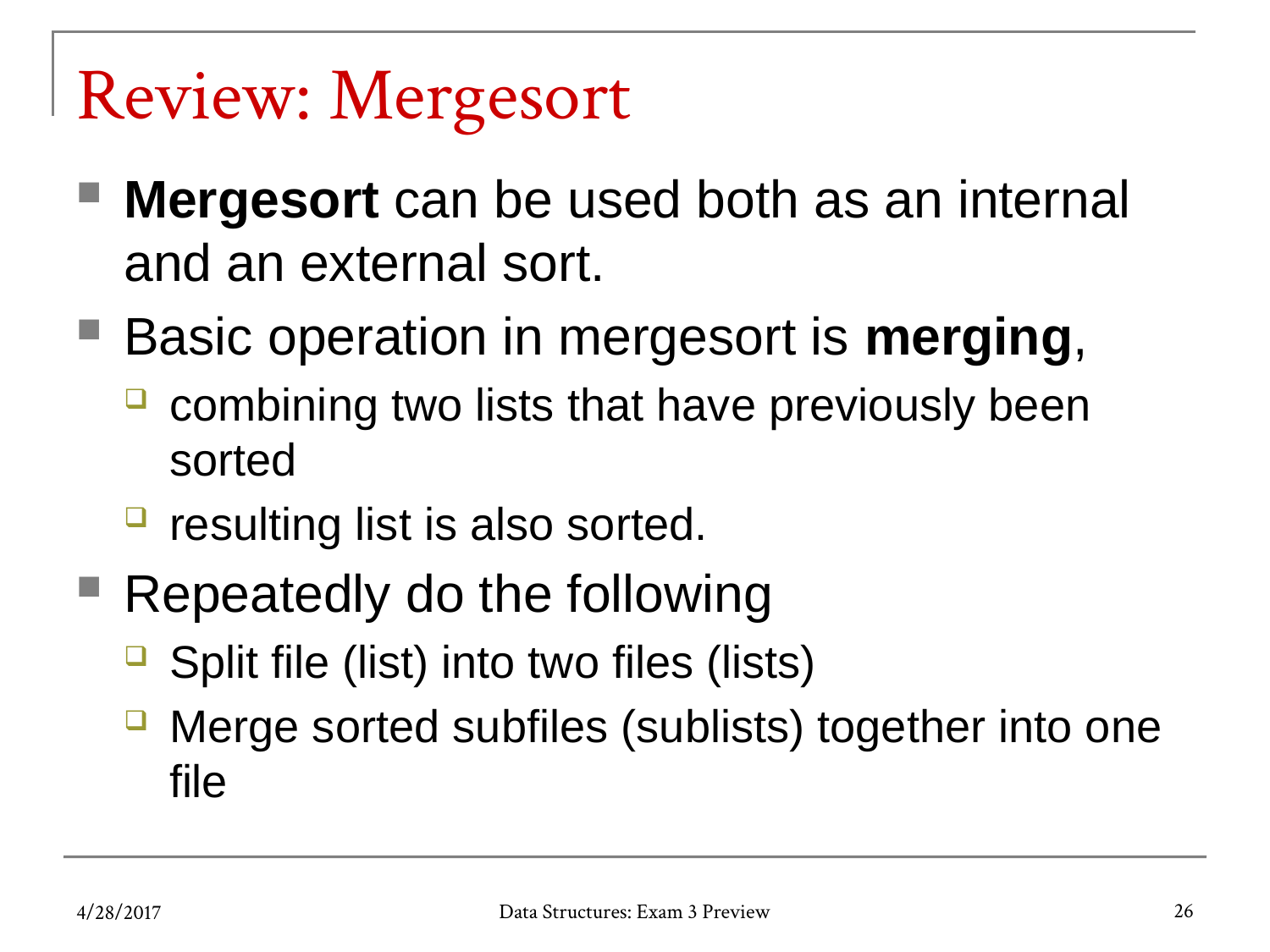

# Review: Mergesort
Mergesort can be used both as an internal and an external sort.
Basic operation in mergesort is merging,
combining two lists that have previously been sorted
resulting list is also sorted.
Repeatedly do the following
Split file (list) into two files (lists)
Merge sorted subfiles (sublists) together into one file
4/28/2017
26
Data Structures: Exam 3 Preview